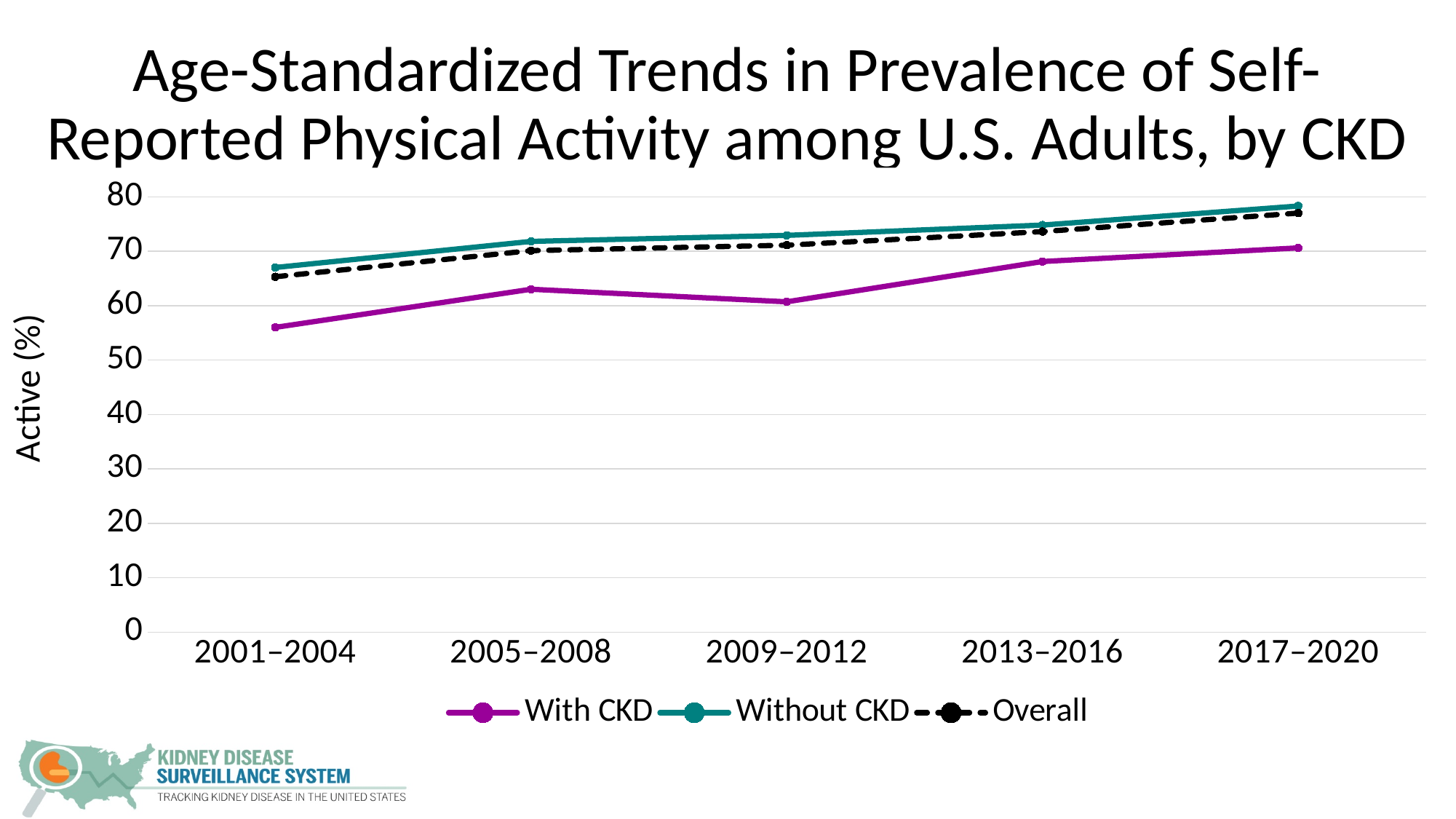

# Age-Standardized Trends in Prevalence of Self-Reported Physical Activity among U.S. Adults, by CKD

### Chart

| Category | With CKD | Without CKD | Overall |
|---|---|---|---|
| 2001–2004 | 56.0 | 67.0 | 65.3 |
| 2005–2008 | 63.0 | 71.8 | 70.1 |
| 2009–2012 | 60.7 | 72.9 | 71.1 |
| 2013–2016 | 68.1 | 74.8 | 73.6 |
| 2017–2020 | 70.6 | 78.3 | 77.0 |